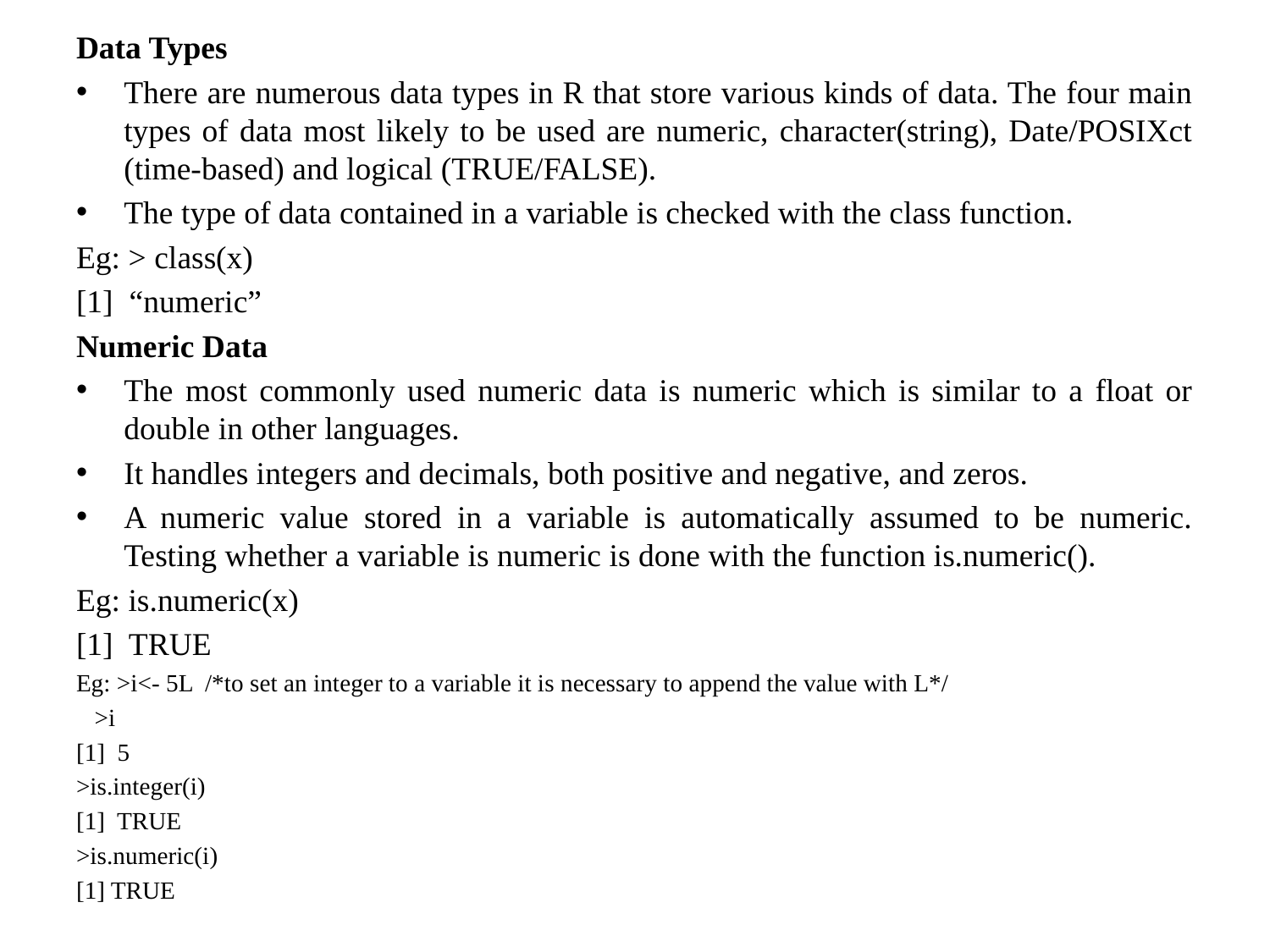

Data Types
There are numerous data types in R that store various kinds of data. The four main types of data most likely to be used are numeric, character(string), Date/POSIXct (time-based) and logical (TRUE/FALSE).
The type of data contained in a variable is checked with the class function.
Eg: > class(x)
[1]  “numeric”
Numeric Data
The most commonly used numeric data is numeric which is similar to a float or double in other languages.
It handles integers and decimals, both positive and negative, and zeros.
A numeric value stored in a variable is automatically assumed to be numeric. Testing whether a variable is numeric is done with the function is.numeric().
Eg: is.numeric(x)
[1]  TRUE
Eg: >i<- 5L  /*to set an integer to a variable it is necessary to append the value with L*/
   >i
[1]  5
>is.integer(i)
[1]  TRUE
>is.numeric(i)
[1] TRUE